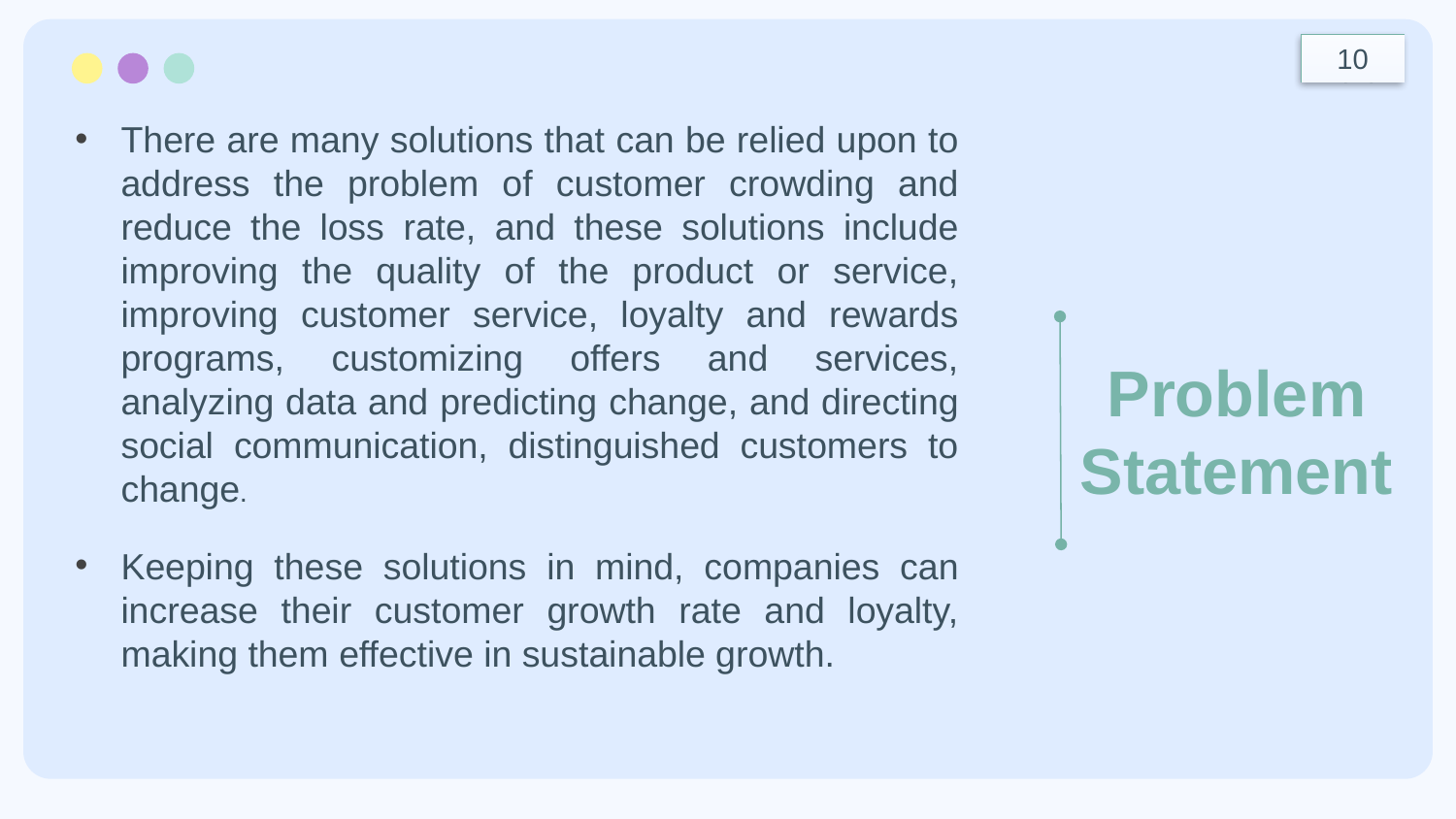

10
There are many solutions that can be relied upon to address the problem of customer crowding and reduce the loss rate, and these solutions include improving the quality of the product or service, improving customer service, loyalty and rewards programs, customizing offers and services, analyzing data and predicting change, and directing social communication, distinguished customers to change.

Keeping these solutions in mind, companies can increase their customer growth rate and loyalty, making them effective in sustainable growth.

Problem
Statement